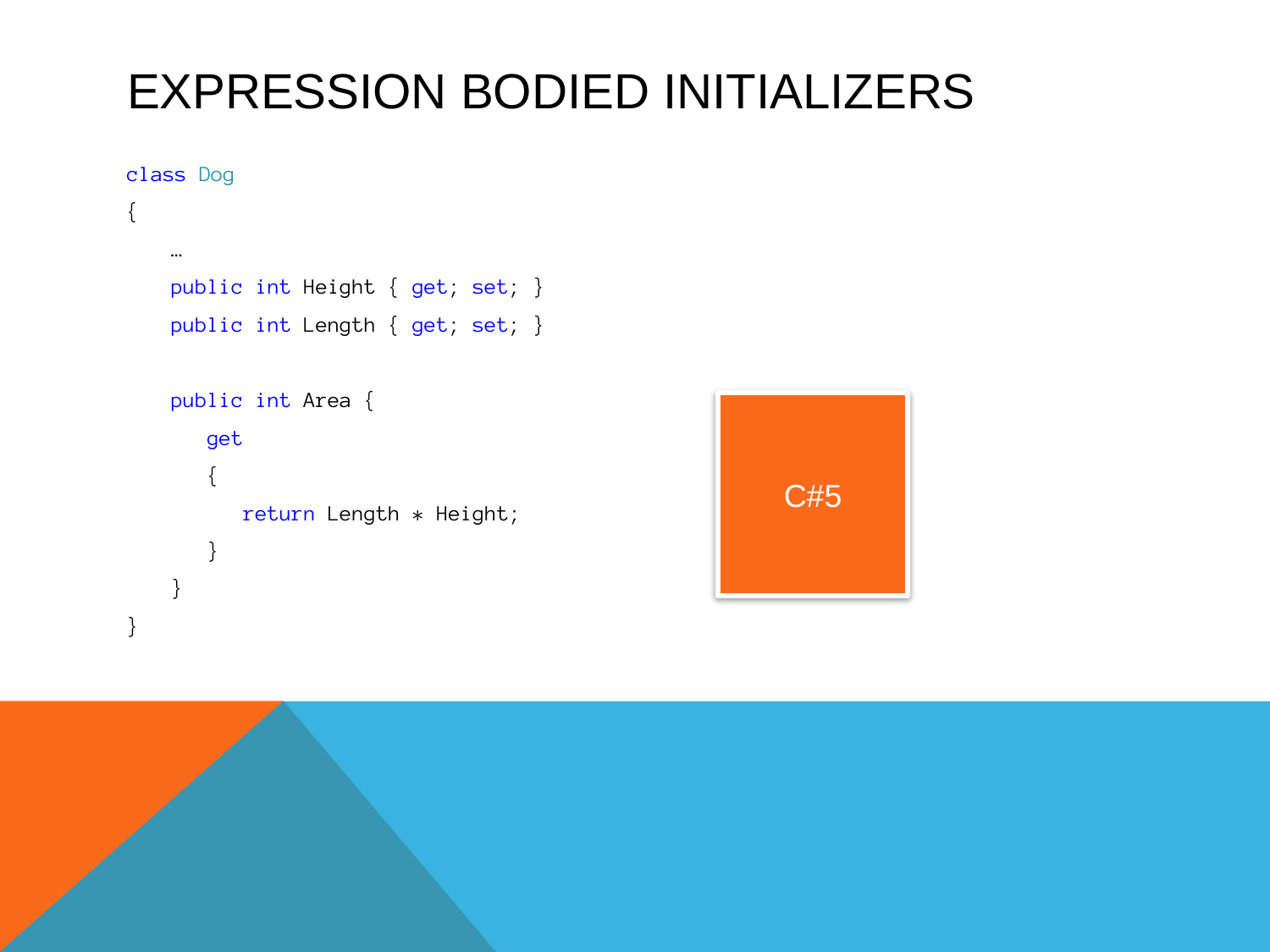

# Expression bodied Initializers
class Dog
{
	…
	public int Height { get; set; }
	public int Length { get; set; }

	public int Area {
	   get
	   {
	      return Length * Height;
	   }
	}
}

C#5